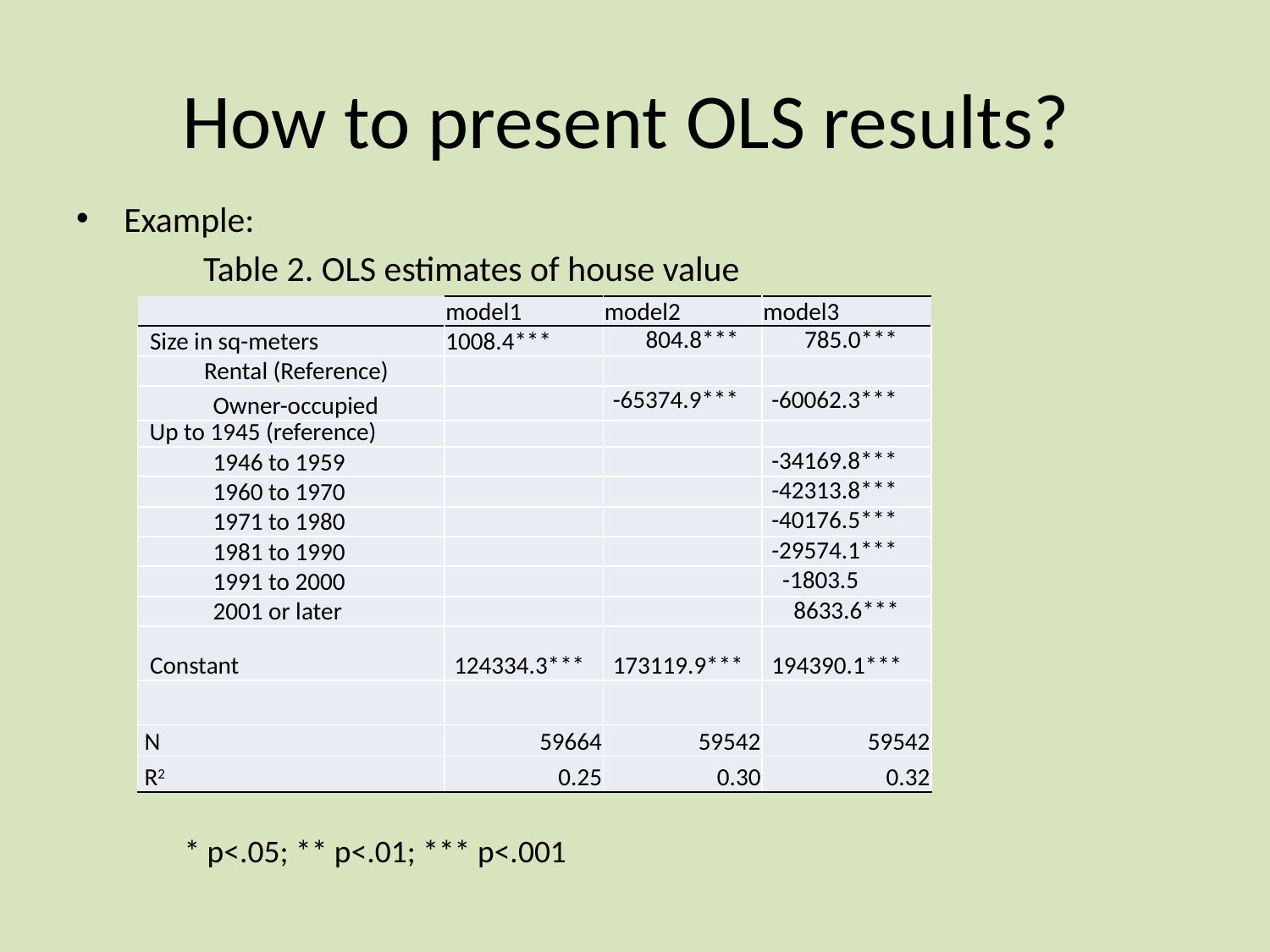

# How to present OLS results?
Example:
	Table 2. OLS estimates of house value

|  | model1 | model2 | model3 |
| --- | --- | --- | --- |
| Size in sq-meters | 1008.4\*\*\* | 804.8\*\*\* | 785.0\*\*\* |
| Rental (Reference) |  |  |  |
| Owner-occupied |  | -65374.9\*\*\* | -60062.3\*\*\* |
| Up to 1945 (reference) |  |  |  |
| 1946 to 1959 |  |  | -34169.8\*\*\* |
| 1960 to 1970 |  |  | -42313.8\*\*\* |
| 1971 to 1980 |  |  | -40176.5\*\*\* |
| 1981 to 1990 |  |  | -29574.1\*\*\* |
| 1991 to 2000 |  |  | -1803.5 |
| 2001 or later |  |  | 8633.6\*\*\* |
| Constant | 124334.3\*\*\* | 173119.9\*\*\* | 194390.1\*\*\* |
|  |  |  |  |
| N | 59664 | 59542 | 59542 |
| R2 | 0.25 | 0.30 | 0.32 |
* p<.05; ** p<.01; *** p<.001